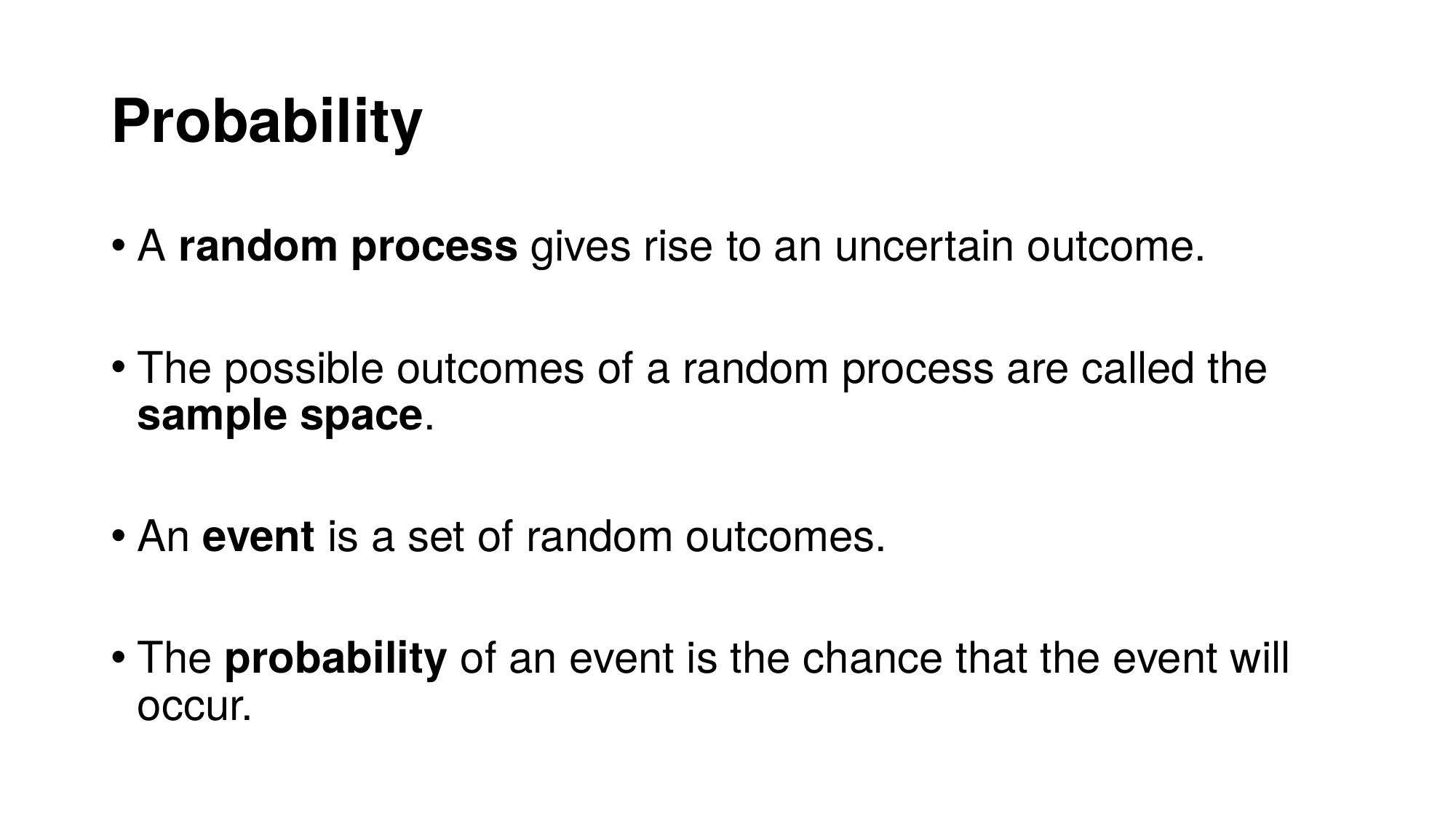

# Probability
A random process gives rise to an uncertain outcome.

The possible outcomes of a random process are called the sample space.

An event is a set of random outcomes.

The probability of an event is the chance that the event will occur.